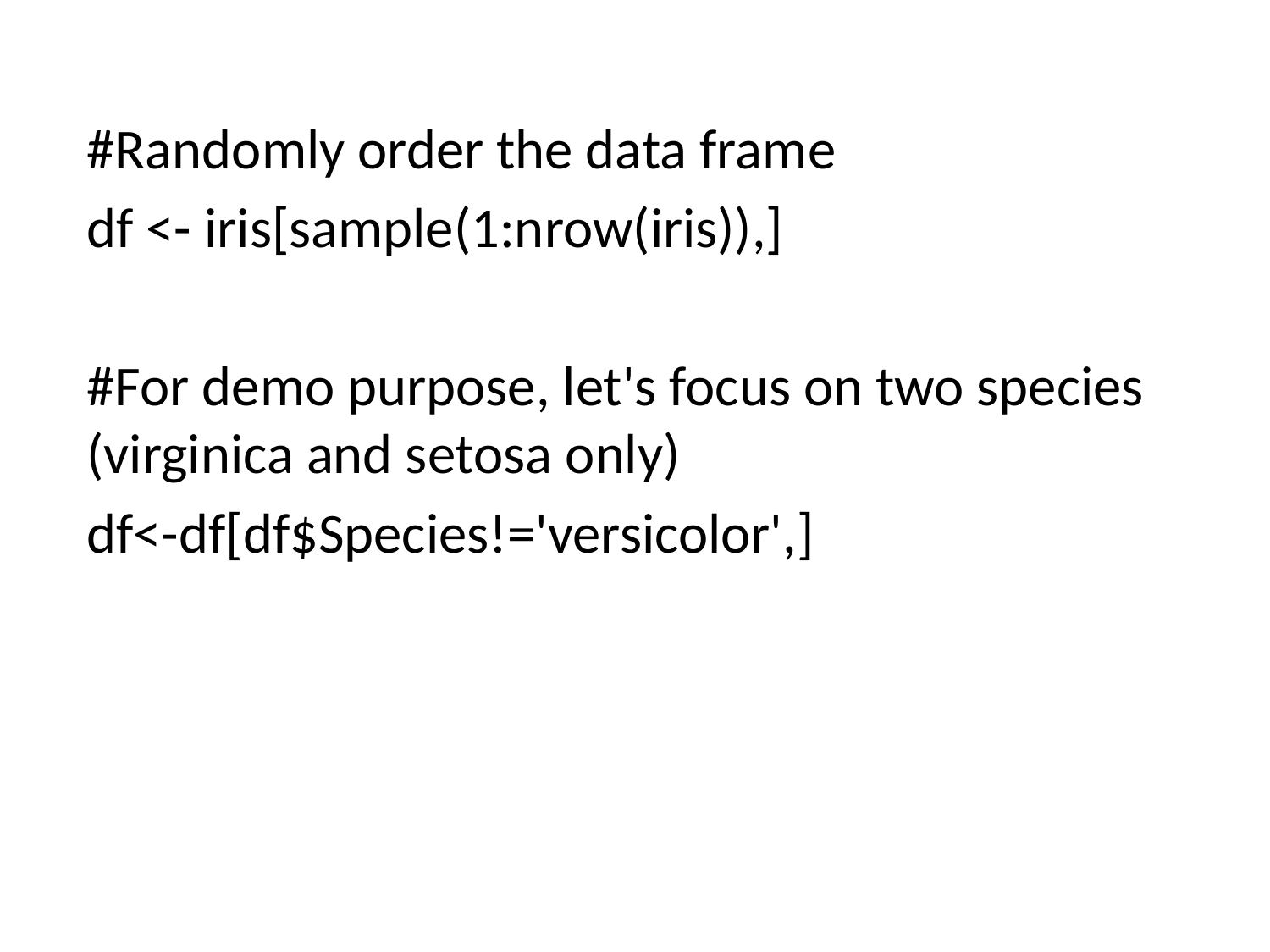

#Randomly order the data frame
df <- iris[sample(1:nrow(iris)),]

#For demo purpose, let's focus on two species (virginica and setosa only)
df<-df[df$Species!='versicolor',]